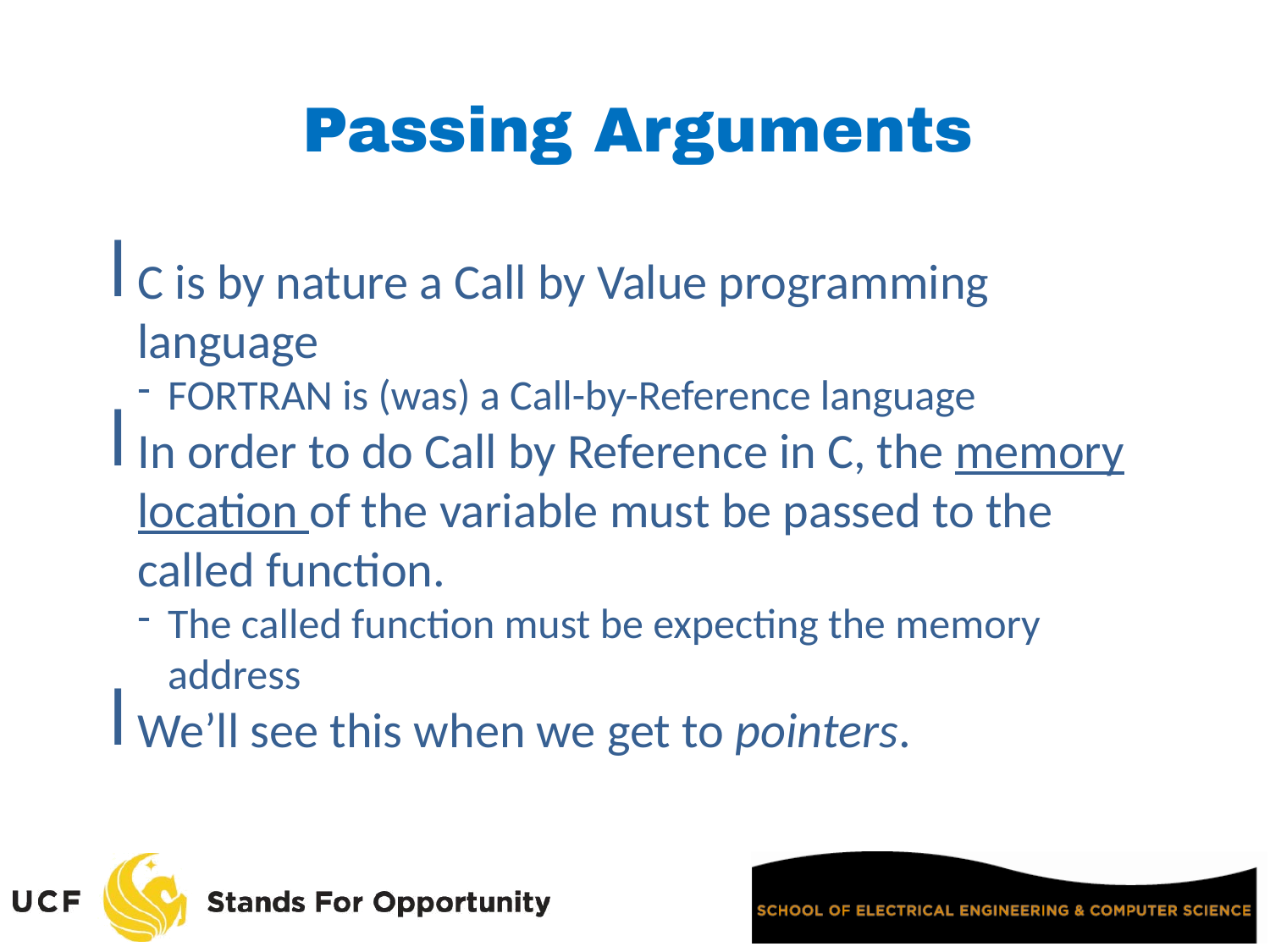

Passing Arguments
C is by nature a Call by Value programming language
FORTRAN is (was) a Call-by-Reference language
In order to do Call by Reference in C, the memory location of the variable must be passed to the called function.
The called function must be expecting the memory address
We’ll see this when we get to pointers.